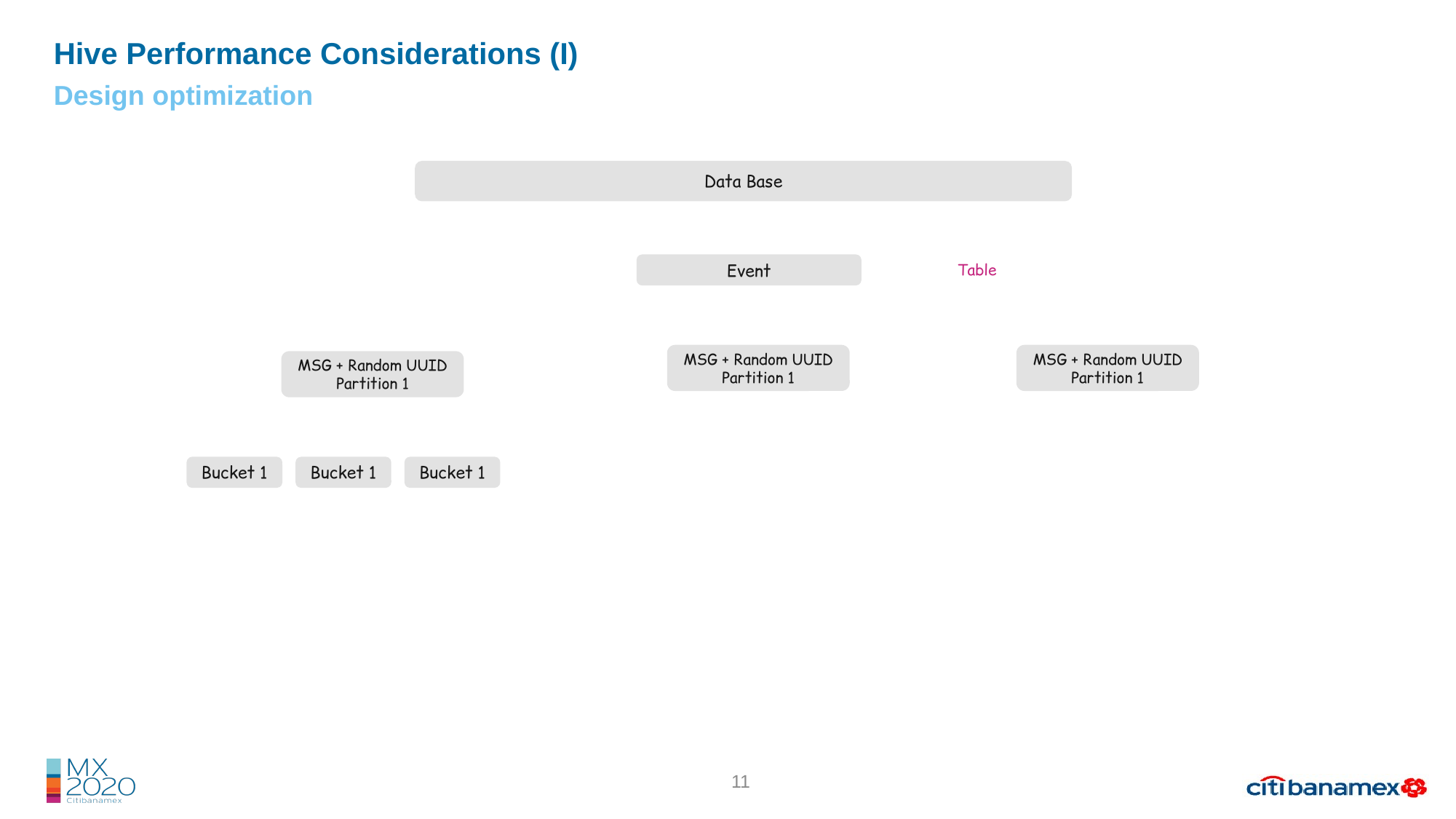

Hive Performance Considerations (I)
Design optimization
Data Base
Table
Event
MSG + Random UUID
Partition 1
MSG + Random UUID
Partition 1
MSG + Random UUID
Partition 1
Bucket 1
Bucket 1
Bucket 1